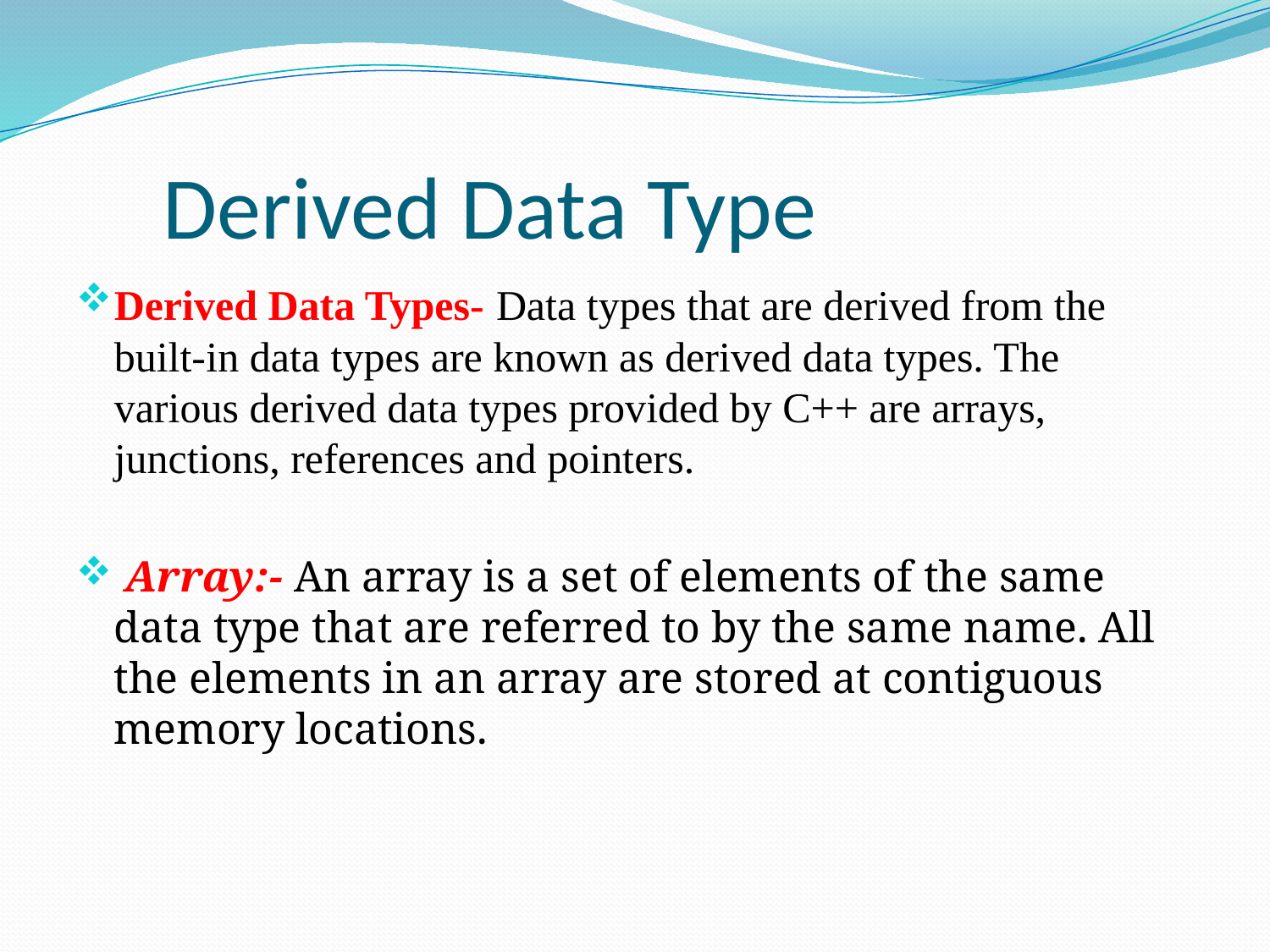

# Derived Data Type
Derived Data Types- Data types that are derived from the built-in data types are known as derived data types. The various derived data types provided by C++ are arrays, junctions, references and pointers.

 Array:- An array is a set of elements of the same data type that are referred to by the same name. All the elements in an array are stored at contiguous memory locations.